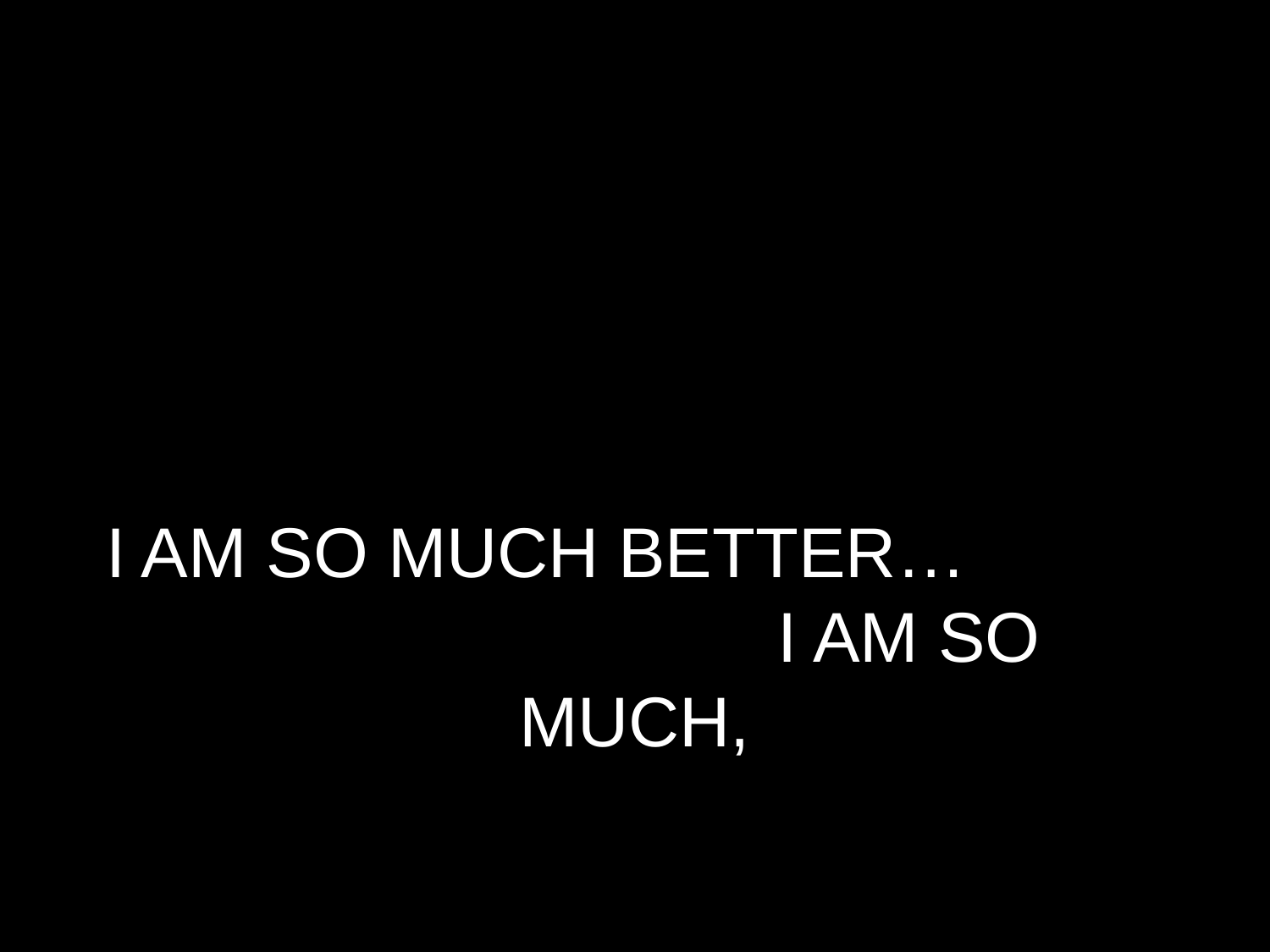

# I AM SO MUCH BETTER…                                       I AM SO MUCH,